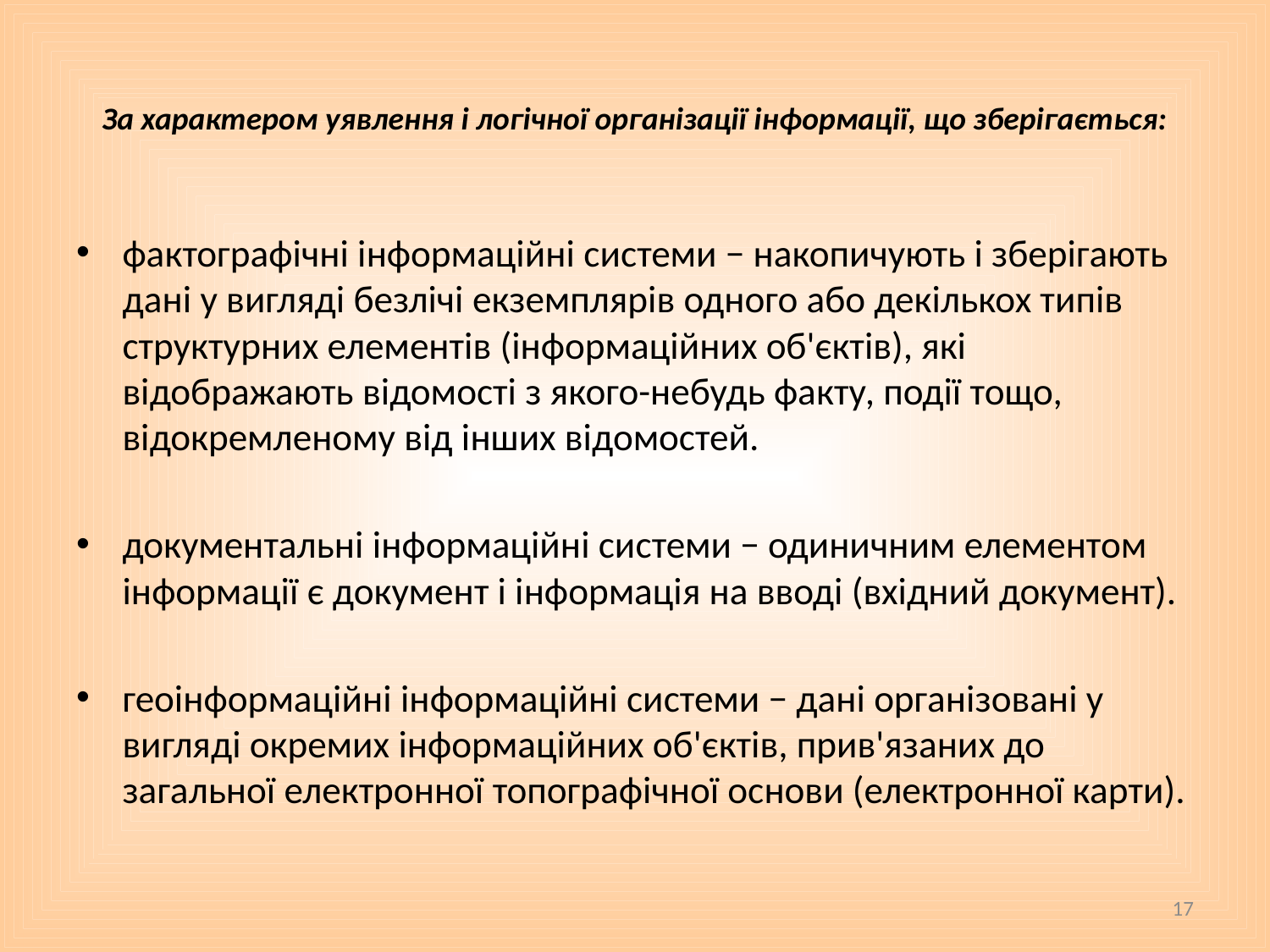

# За характером уявлення і логічної організації інформації, що зберігається:
фактографічні інформаційні системи − накопичують і зберігають дані у вигляді безлічі екземплярів одного або декількох типів структурних елементів (інформаційних об'єктів), які відображають відомості з якого-небудь факту, події тощо, відокремленому від інших відомостей.

документальні інформаційні системи − одиничним елементом інформації є документ і інформація на вводі (вхідний документ).

геоінформаційні інформаційні системи − дані організовані у вигляді окремих інформаційних об'єктів, прив'язаних до загальної електронної топографічної основи (електронної карти).
17